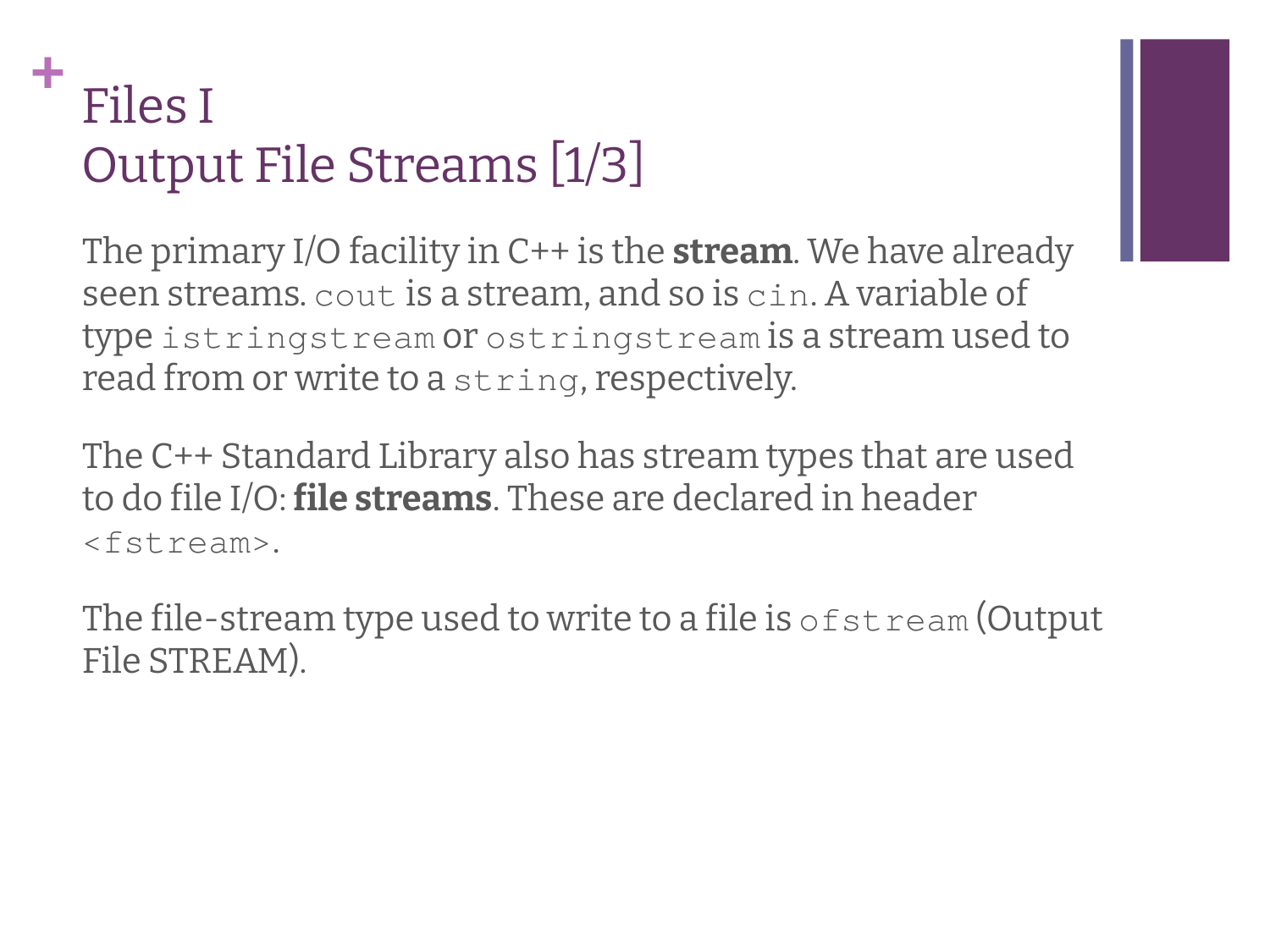

# Files I Output File Streams [1/3]
The primary I/O facility in C++ is the stream. We have already seen streams. cout is a stream, and so is cin. A variable of type istringstream or ostringstream is a stream used to read from or write to a string, respectively.
The C++ Standard Library also has stream types that are used to do file I/O: file streams. These are declared in header <fstream>.
The file-stream type used to write to a file is ofstream (Output File STREAM).